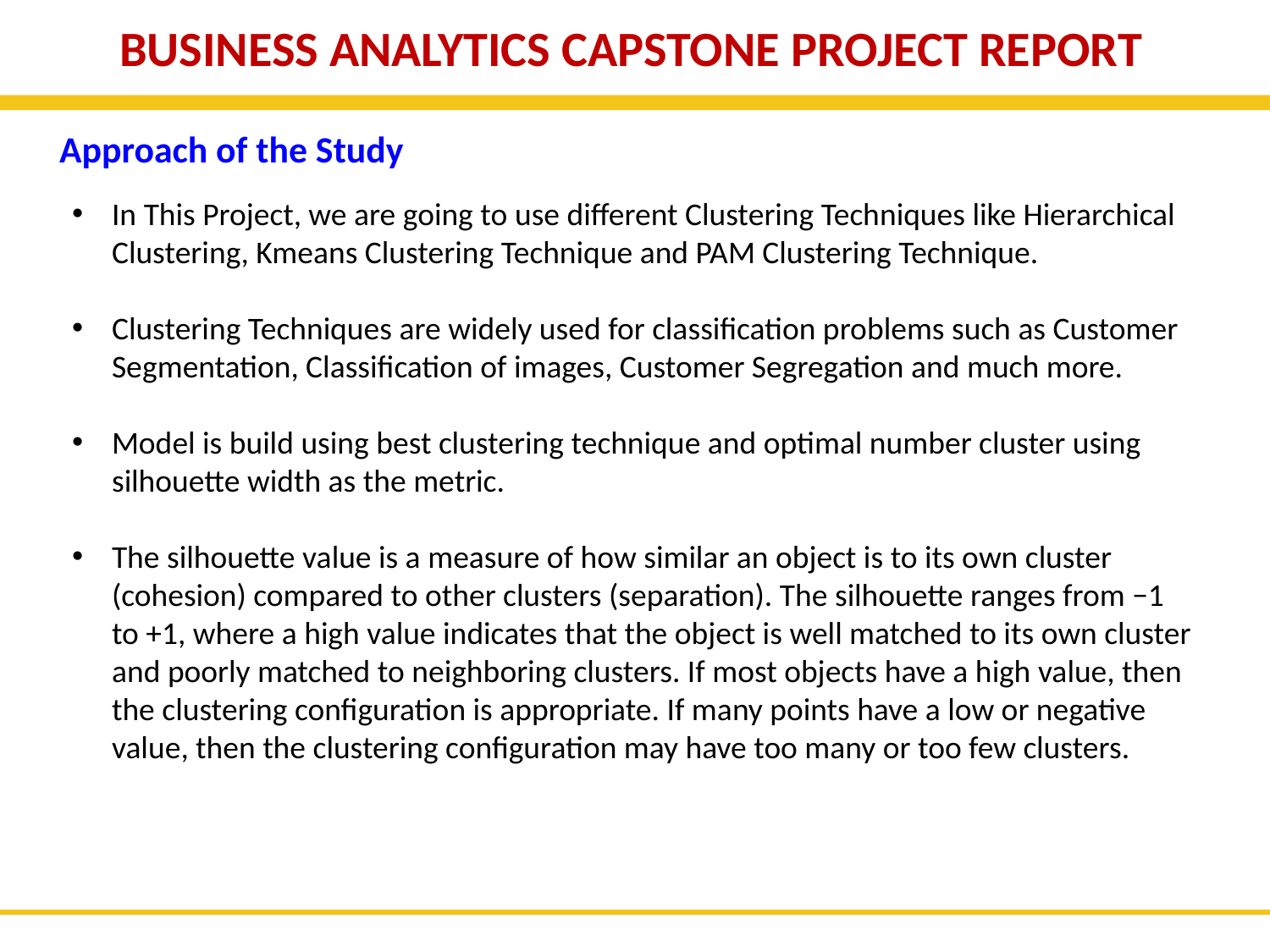

BUSINESS ANALYTICS CAPSTONE PROJECT REPORT

Approach of the Study
In This Project, we are going to use different Clustering Techniques like Hierarchical Clustering, Kmeans Clustering Technique and PAM Clustering Technique.

Clustering Techniques are widely used for classification problems such as Customer Segmentation, Classification of images, Customer Segregation and much more.

Model is build using best clustering technique and optimal number cluster using silhouette width as the metric.

The silhouette value is a measure of how similar an object is to its own cluster (cohesion) compared to other clusters (separation). The silhouette ranges from −1 to +1, where a high value indicates that the object is well matched to its own cluster and poorly matched to neighboring clusters. If most objects have a high value, then the clustering configuration is appropriate. If many points have a low or negative value, then the clustering configuration may have too many or too few clusters.